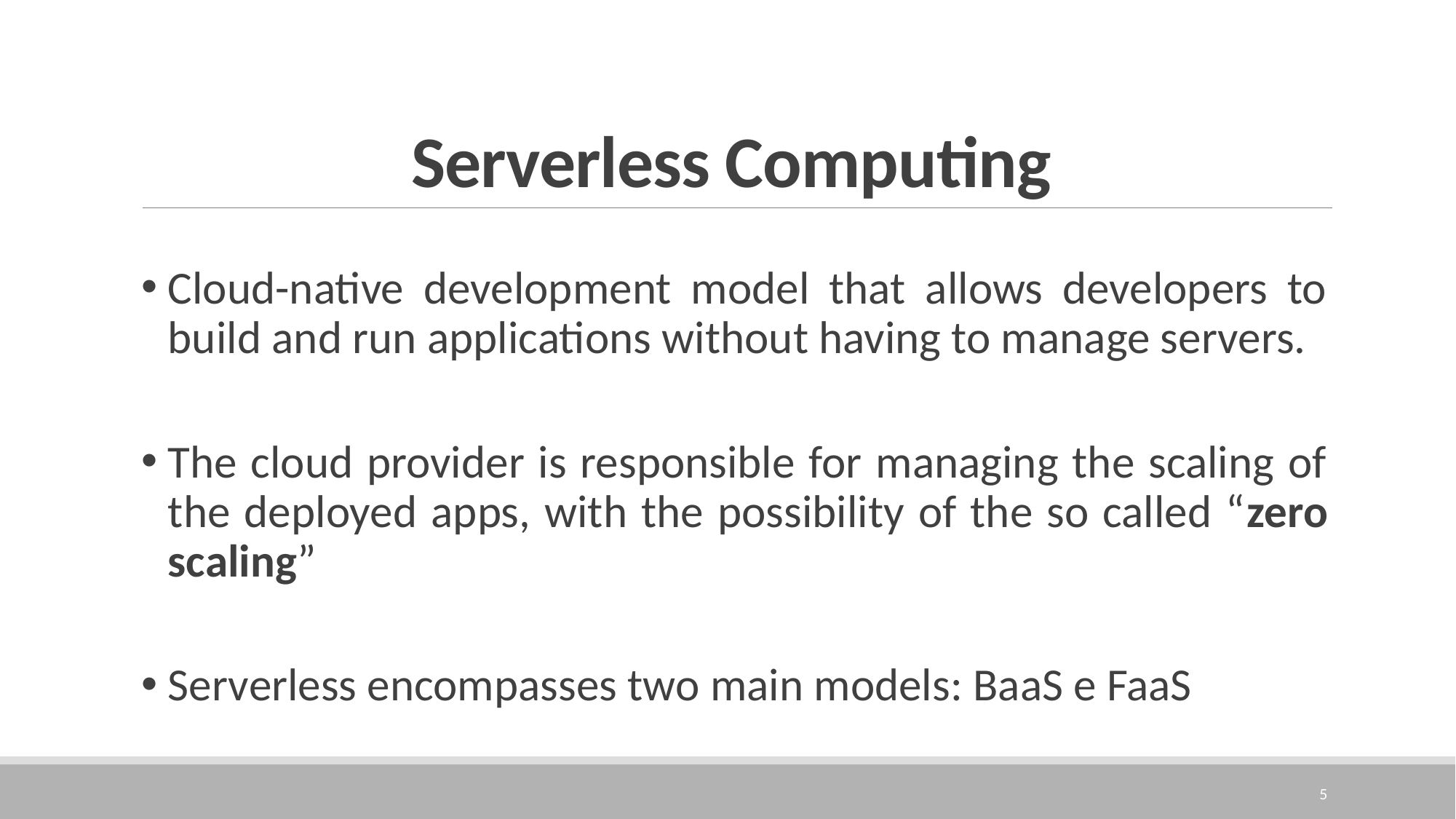

# Serverless Computing
Cloud-native development model that allows developers to build and run applications without having to manage servers.

The cloud provider is responsible for managing the scaling of the deployed apps, with the possibility of the so called “zero scaling”

Serverless encompasses two main models: BaaS e FaaS

5